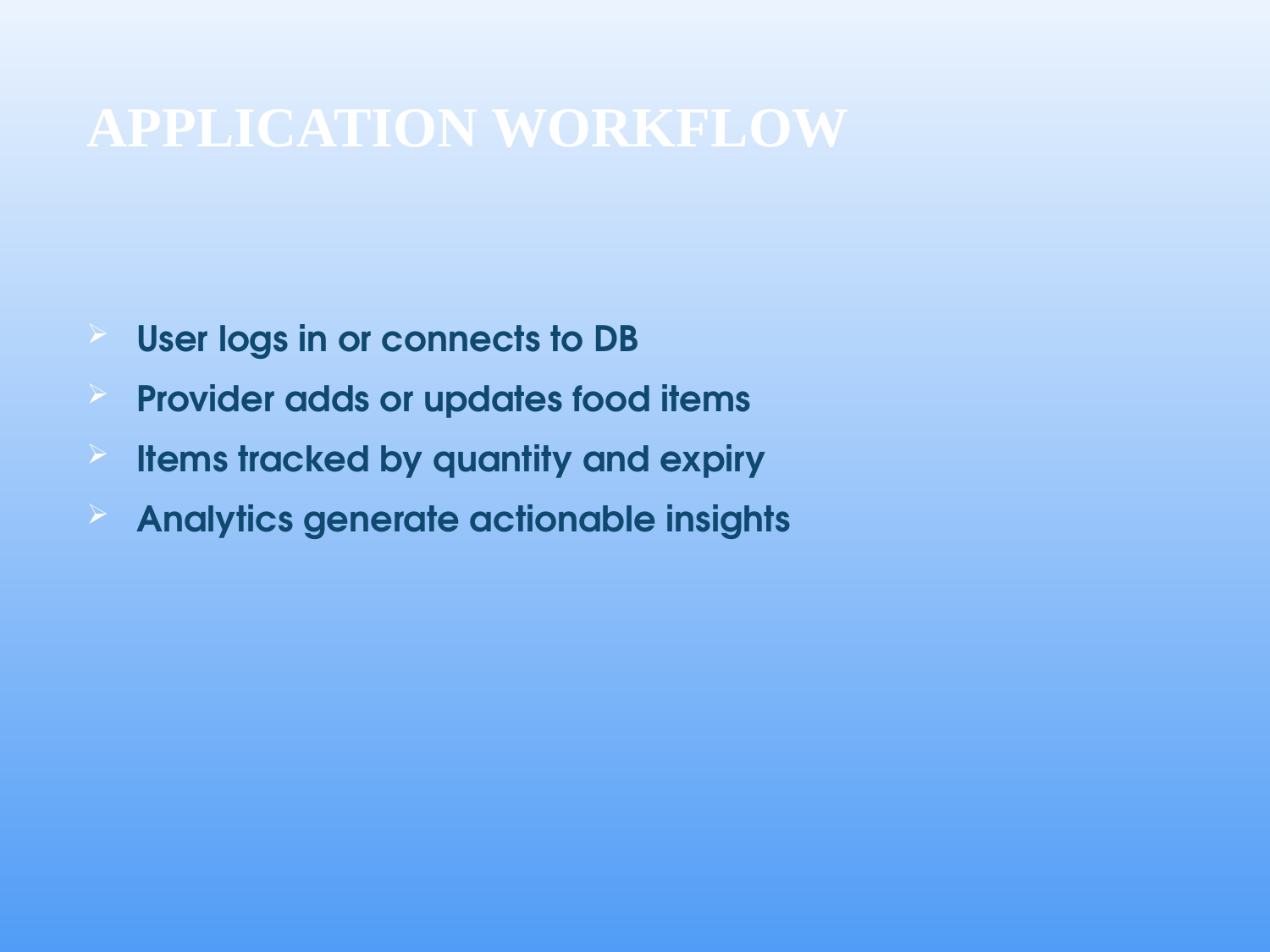

# Application Workflow
 User logs in or connects to DB
 Provider adds or updates food items
 Items tracked by quantity and expiry
 Analytics generate actionable insights